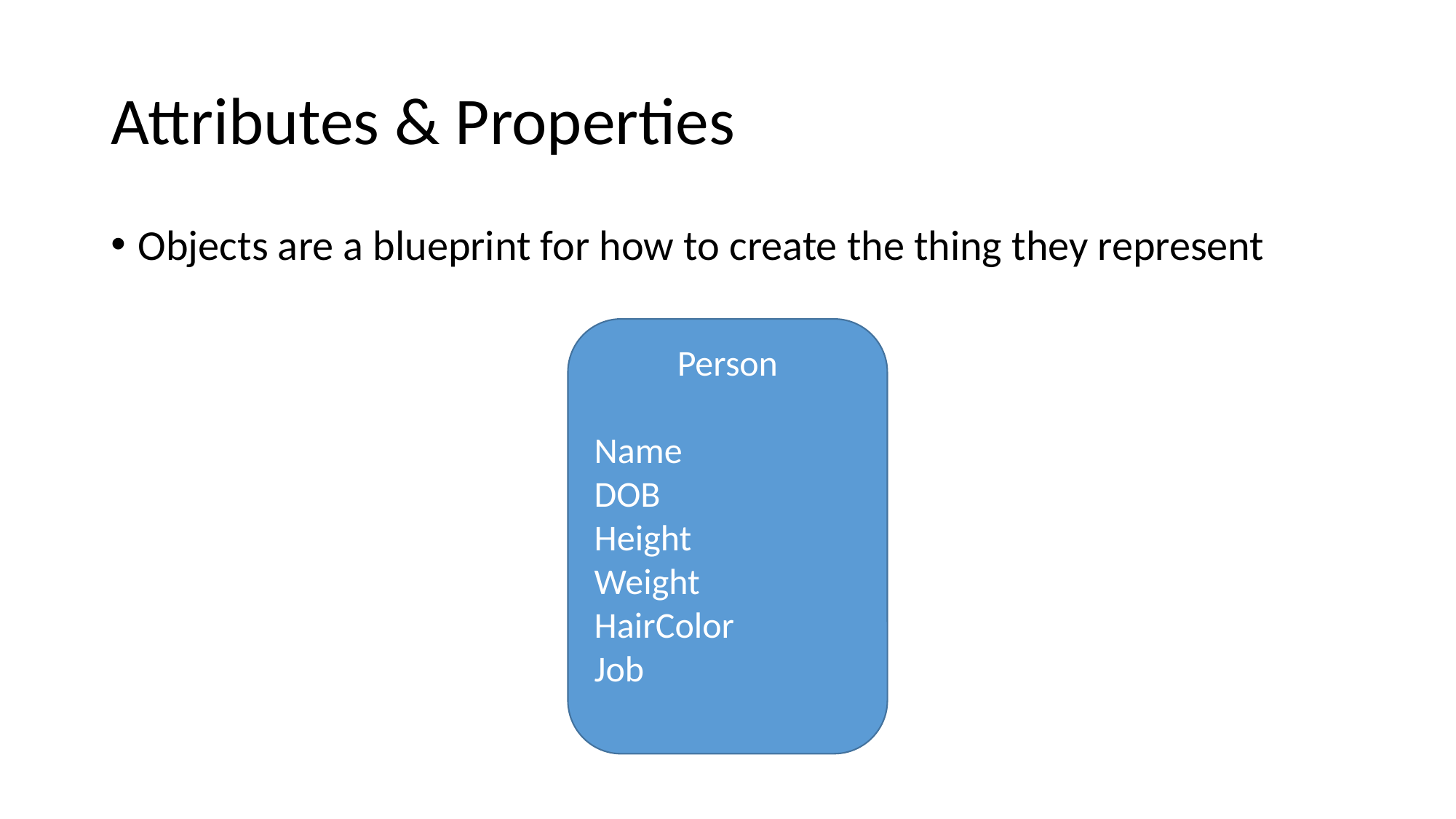

# Attributes & Properties
Objects are a blueprint for how to create the thing they represent

Person

Name
DOB
Height
Weight
HairColor
Job